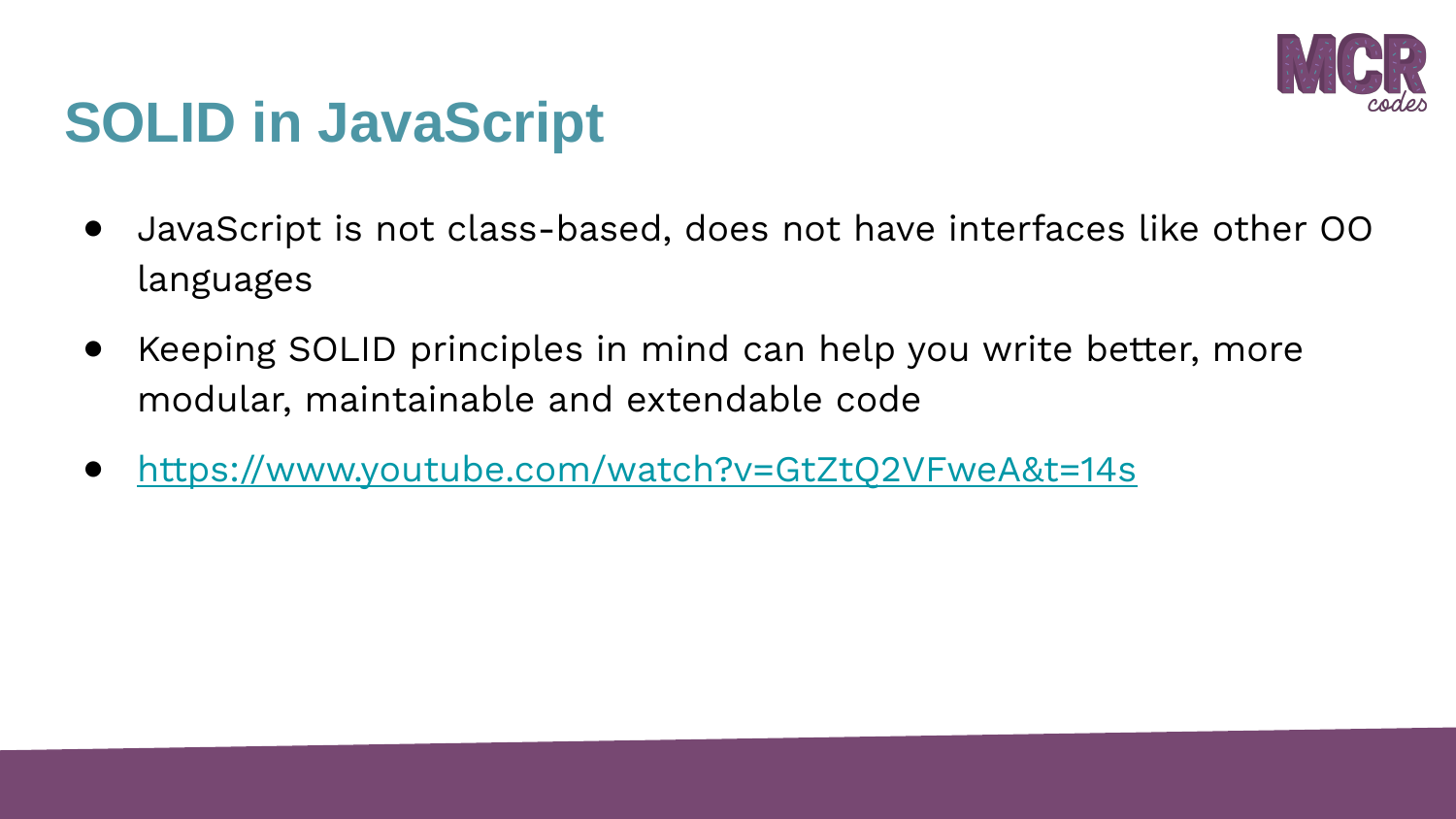

# SOLID in JavaScript
JavaScript is not class-based, does not have interfaces like other OO languages
Keeping SOLID principles in mind can help you write better, more modular, maintainable and extendable code
https://www.youtube.com/watch?v=GtZtQ2VFweA&t=14s